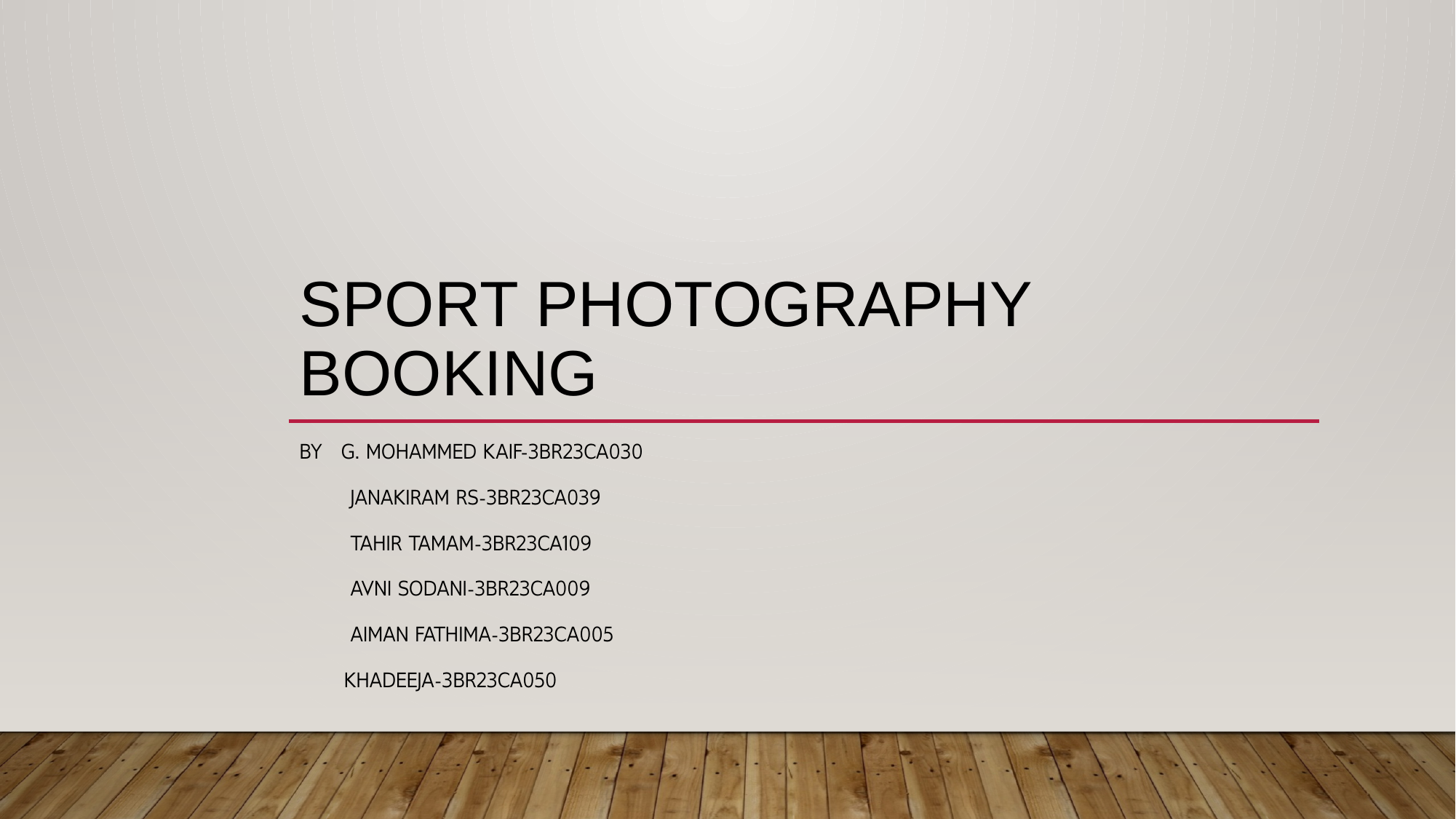

# Sport Photography Booking
By   G. Mohammed Kaif-3BR23CA030
        Janakiram RS-3BR23CA039
        Tahir Tamam-3BR23CA109
        Avni Sodani-3BR23CA009
        Aiman Fathima-3BR23CA005
       Khadeeja-3BR23CA050